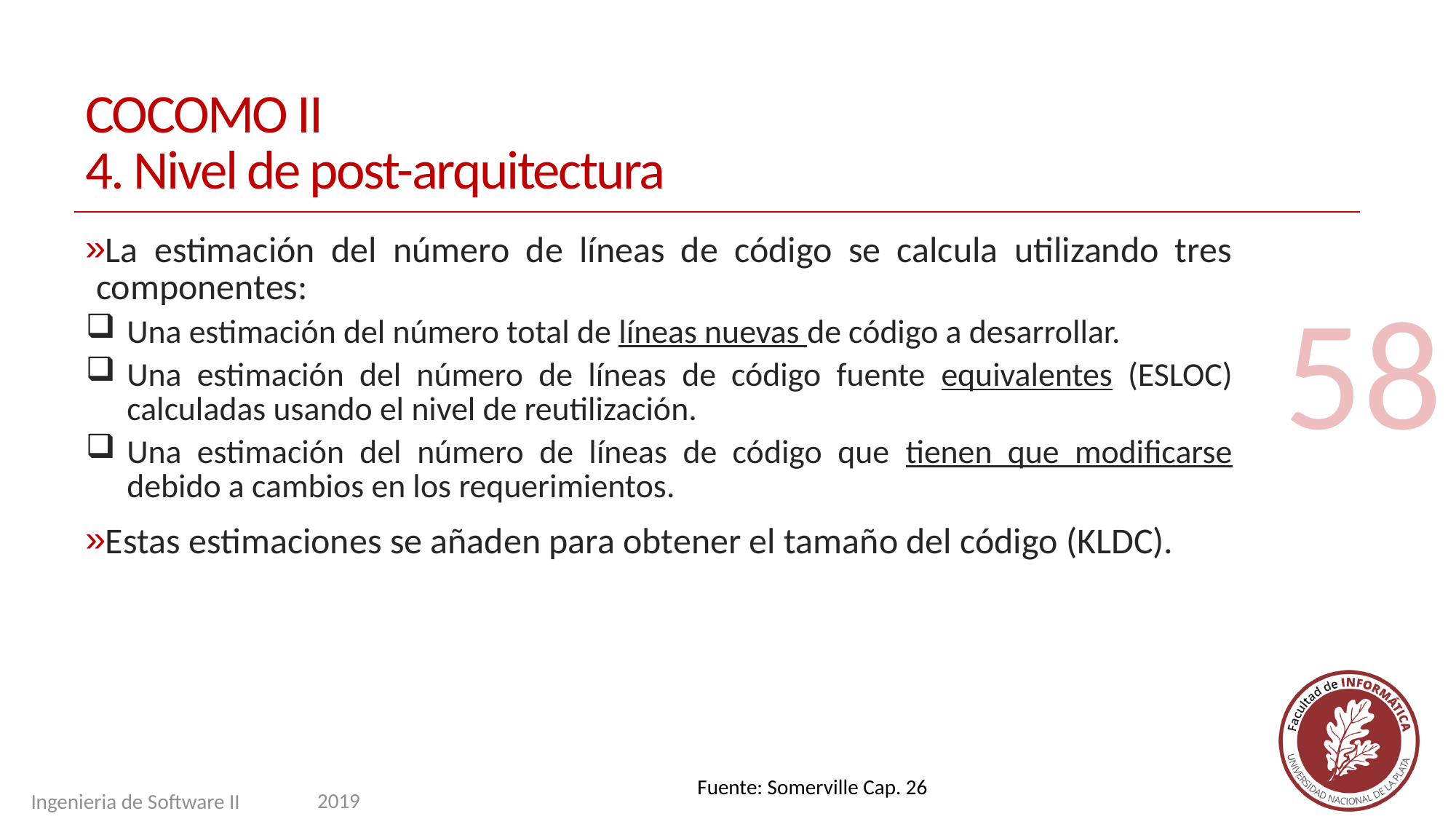

# COCOMO II 4. Nivel de post-arquitectura
La estimación del número de líneas de código se calcula utilizando tres componentes:
Una estimación del número total de líneas nuevas de código a desarrollar.
Una estimación del número de líneas de código fuente equivalentes (ESLOC) calculadas usando el nivel de reutilización.
Una estimación del número de líneas de código que tienen que modificarse debido a cambios en los requerimientos.
Estas estimaciones se añaden para obtener el tamaño del código (KLDC).
58
Fuente: Somerville Cap. 26
2019
Ingenieria de Software II